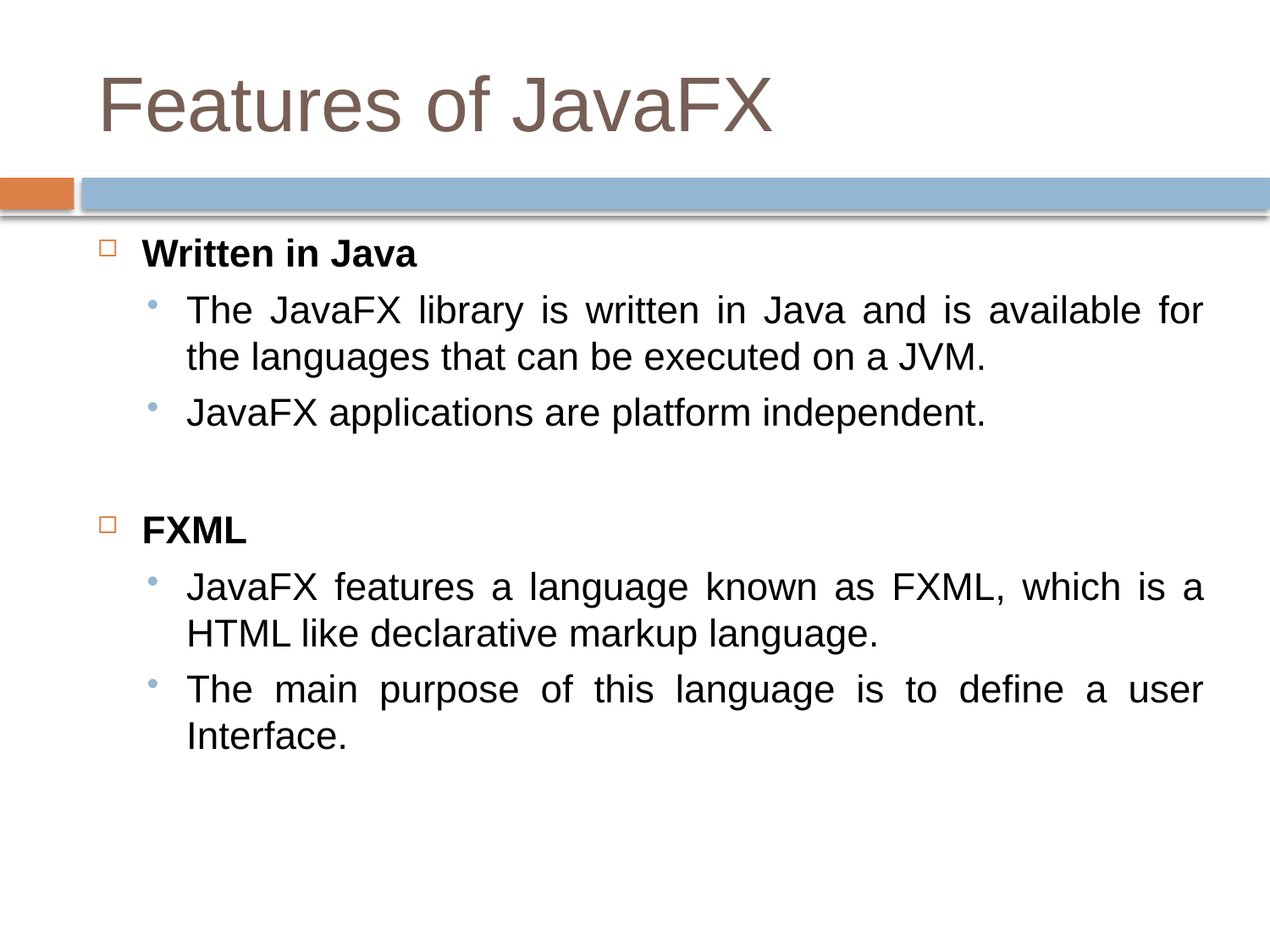

# Features of JavaFX
Written in Java
The JavaFX library is written in Java and is available for the languages that can be executed on a JVM.
JavaFX applications are platform independent.

FXML
JavaFX features a language known as FXML, which is a HTML like declarative markup language.
The main purpose of this language is to define a user Interface.